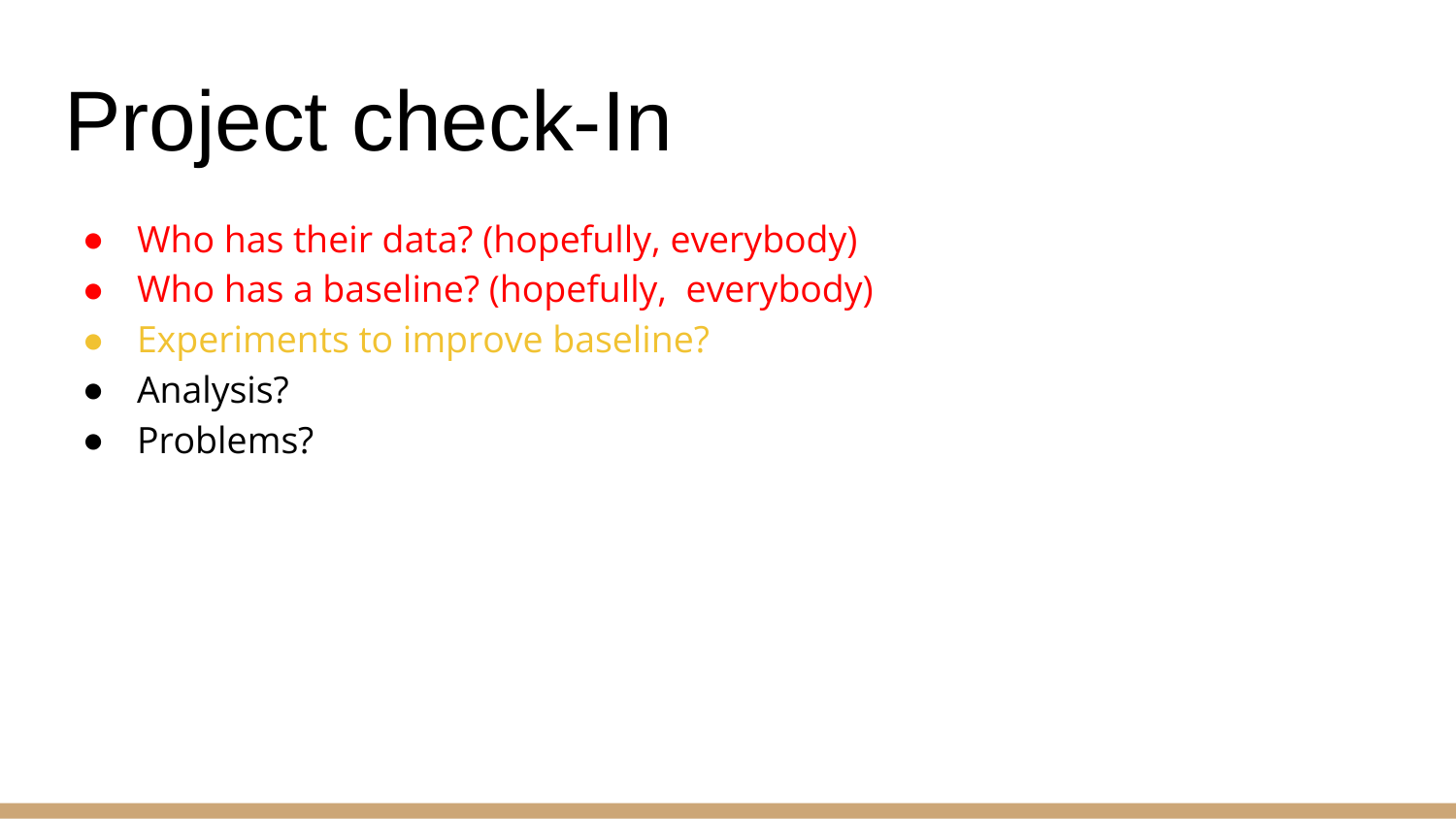

# Project check-In
Who has their data? (hopefully, everybody)
Who has a baseline? (hopefully,  everybody)
Experiments to improve baseline?
Analysis?
Problems?